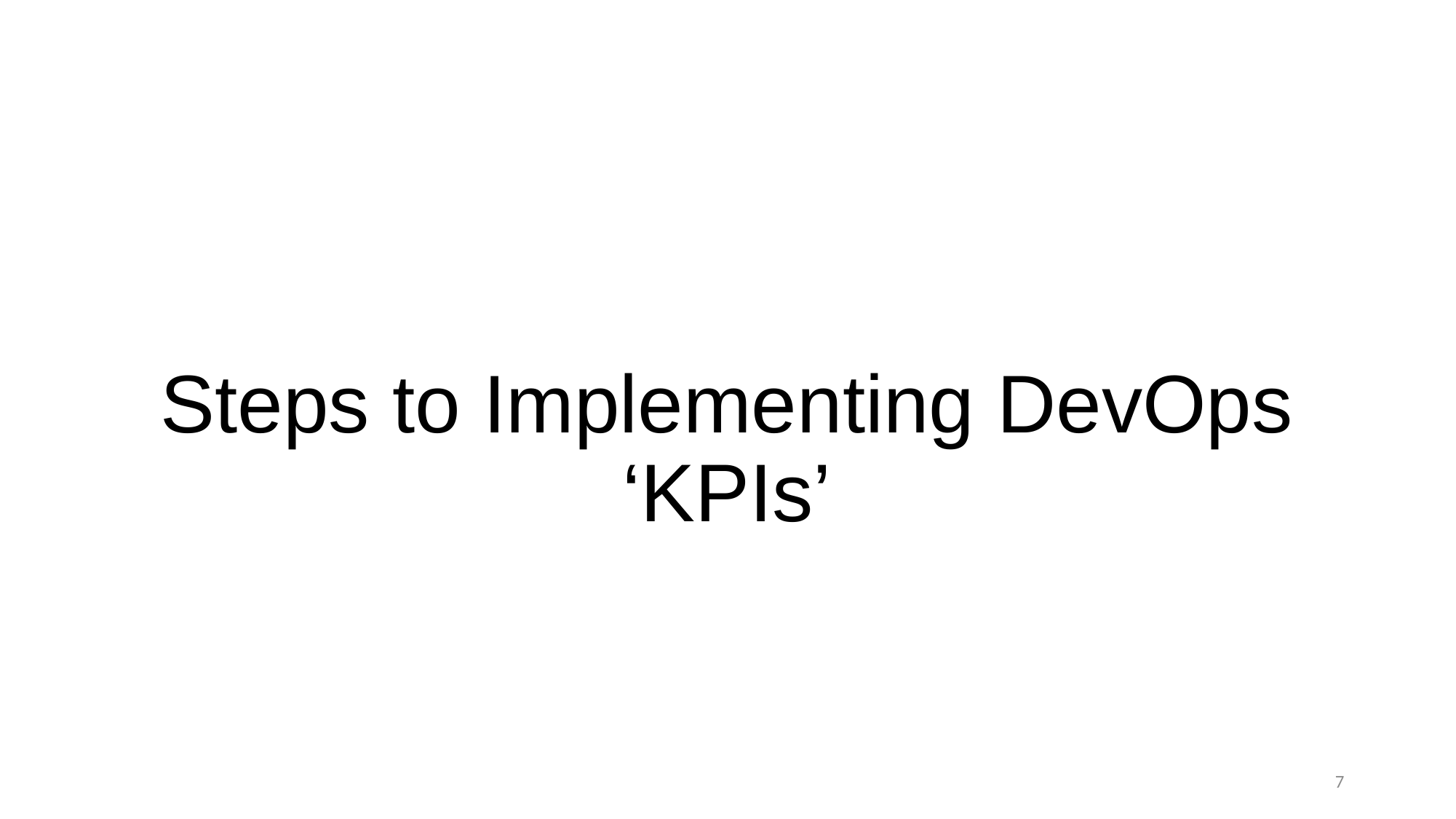

# Steps to Implementing DevOps ‘KPIs’

7